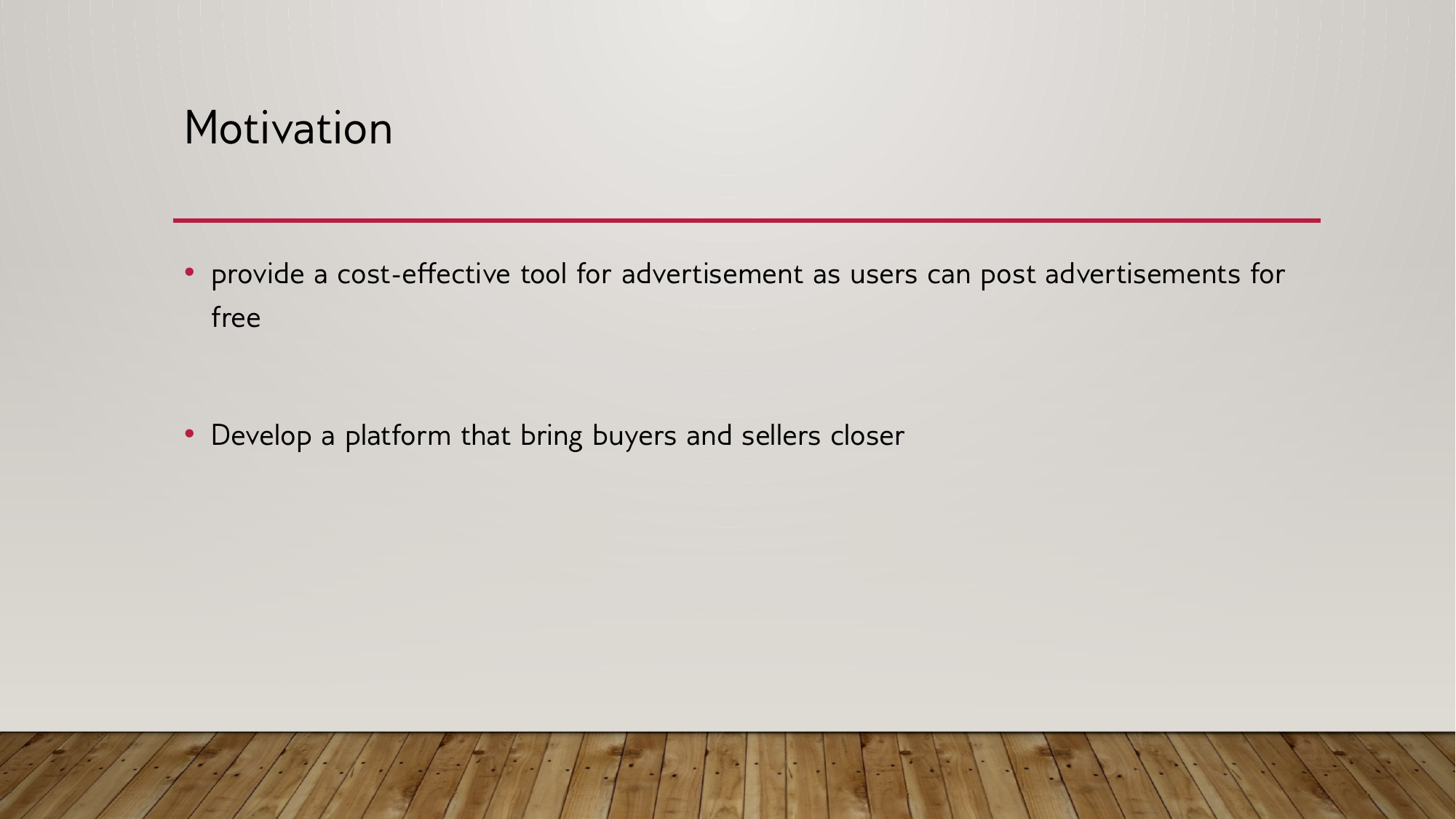

# Motivation
provide a cost-effective tool for advertisement as users can post advertisements for free

Develop a platform that bring buyers and sellers closer